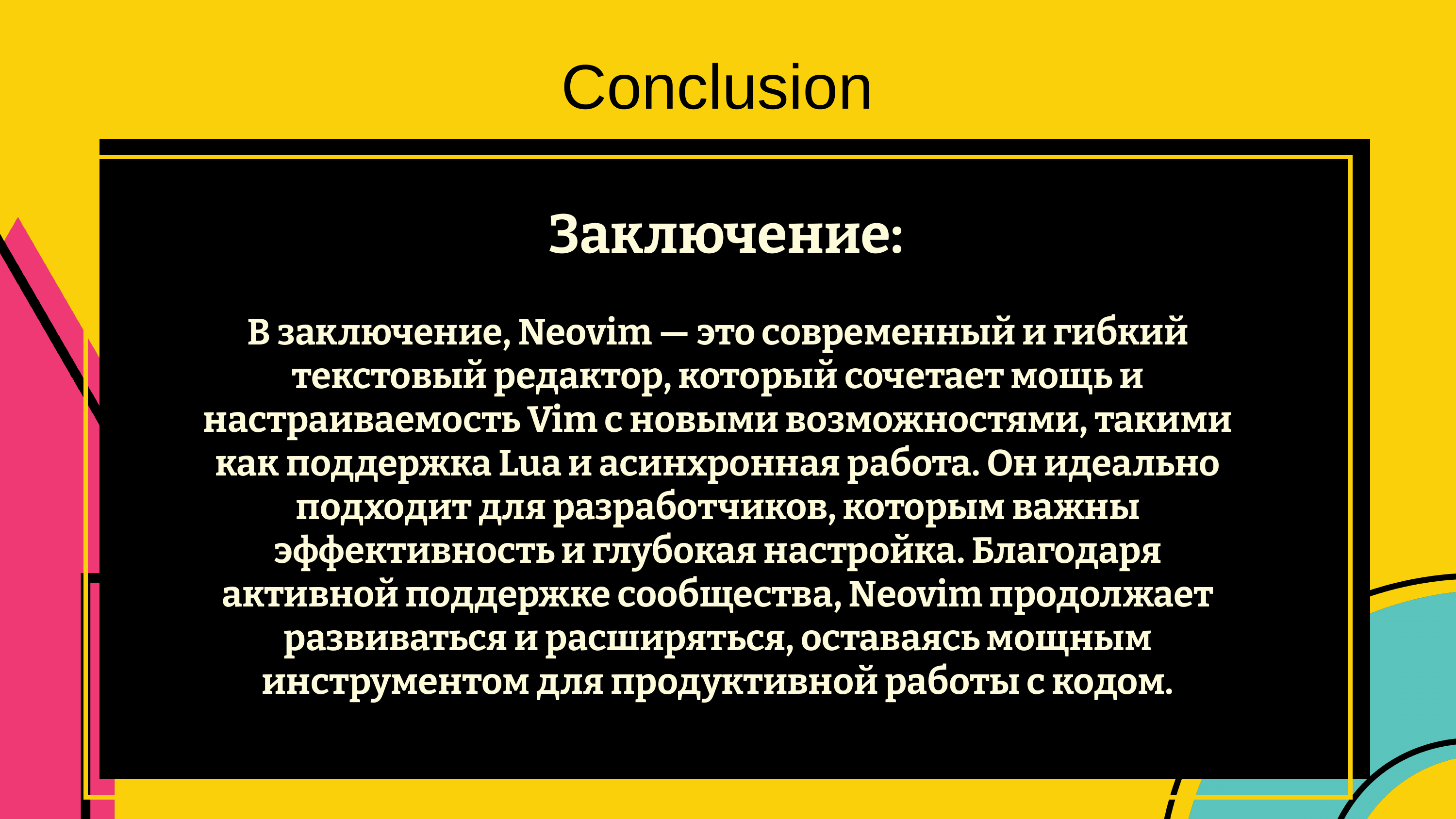

Conclusion

Заключение:

В заключение, Neovim — это современный и гибкий текстовый редактор, который сочетает мощь и настраиваемость Vim с новыми возможностями, такими как поддержка Lua и асинхронная работа. Он идеально подходит для разработчиков, которым важны эффективность и глубокая настройка. Благодаря активной поддержке сообщества, Neovim продолжает развиваться и расширяться, оставаясь мощным инструментом для продуктивной работы с кодом.